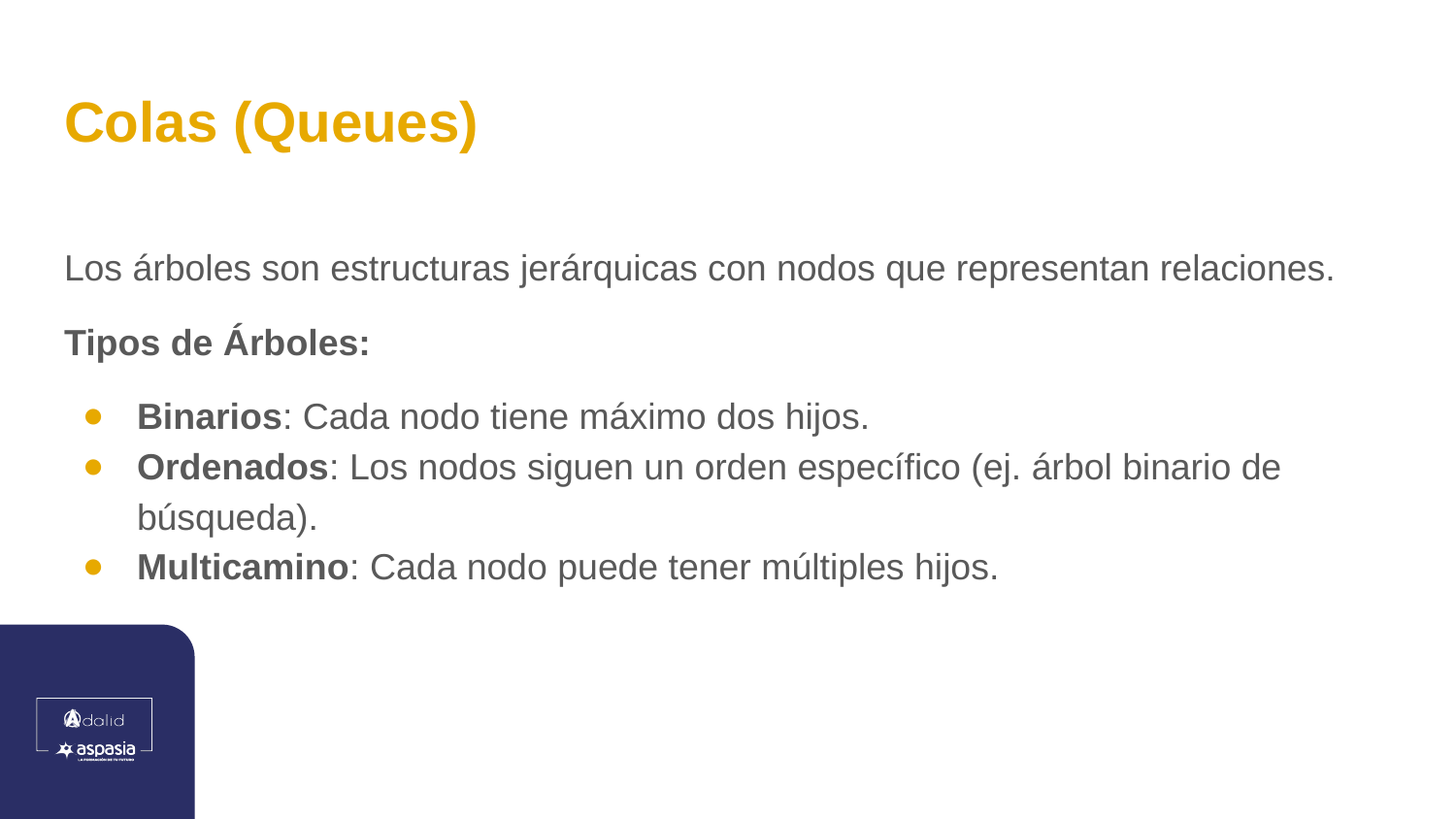

# Colas (Queues)
Los árboles son estructuras jerárquicas con nodos que representan relaciones.
Tipos de Árboles:
Binarios: Cada nodo tiene máximo dos hijos.
Ordenados: Los nodos siguen un orden específico (ej. árbol binario de búsqueda).
Multicamino: Cada nodo puede tener múltiples hijos.